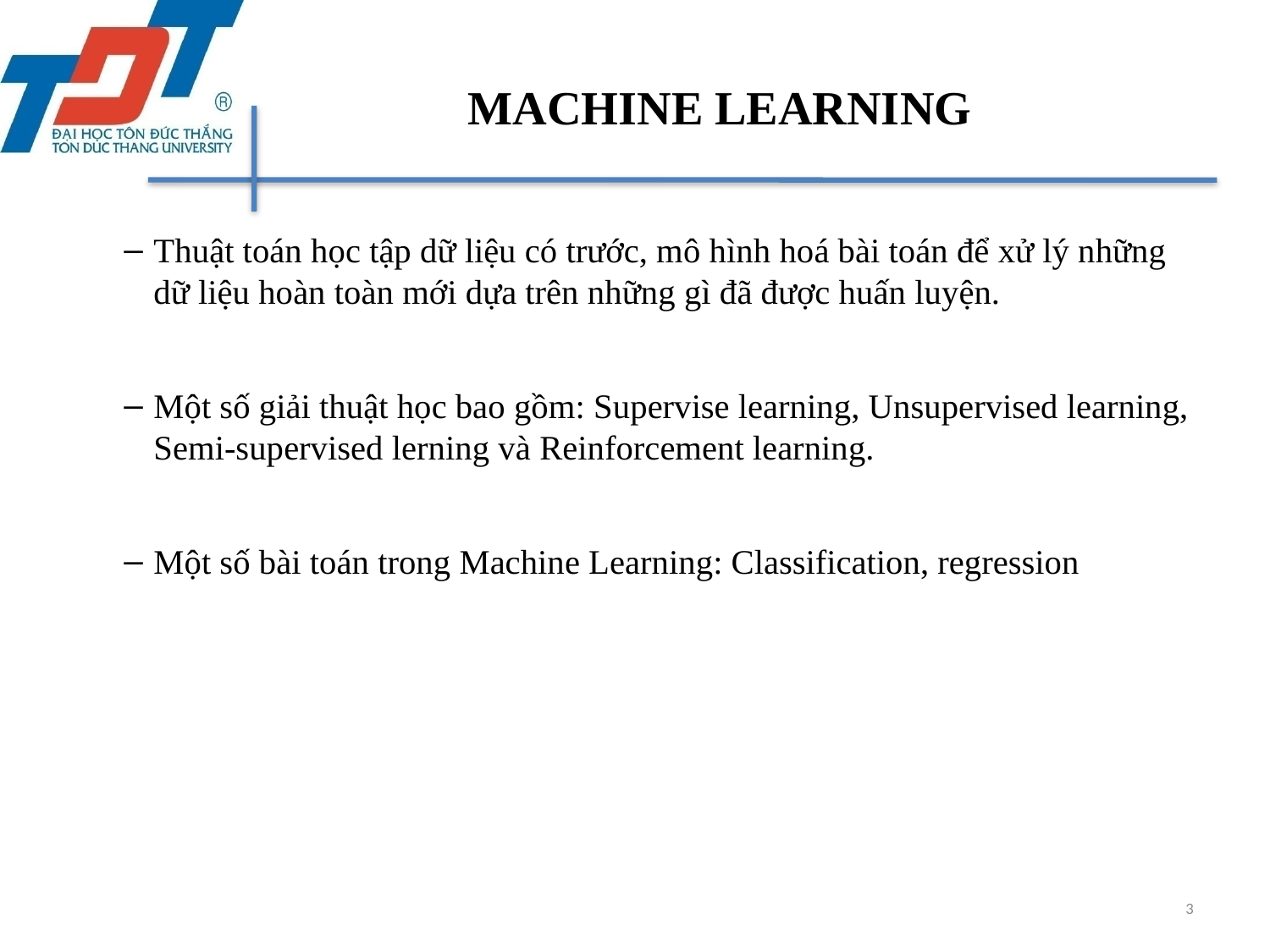

# MACHINE LEARNING
Thuật toán học tập dữ liệu có trước, mô hình hoá bài toán để xử lý những dữ liệu hoàn toàn mới dựa trên những gì đã được huấn luyện.

Một số giải thuật học bao gồm: Supervise learning, Unsupervised learning, Semi-supervised lerning và Reinforcement learning.

Một số bài toán trong Machine Learning: Classification, regression
3